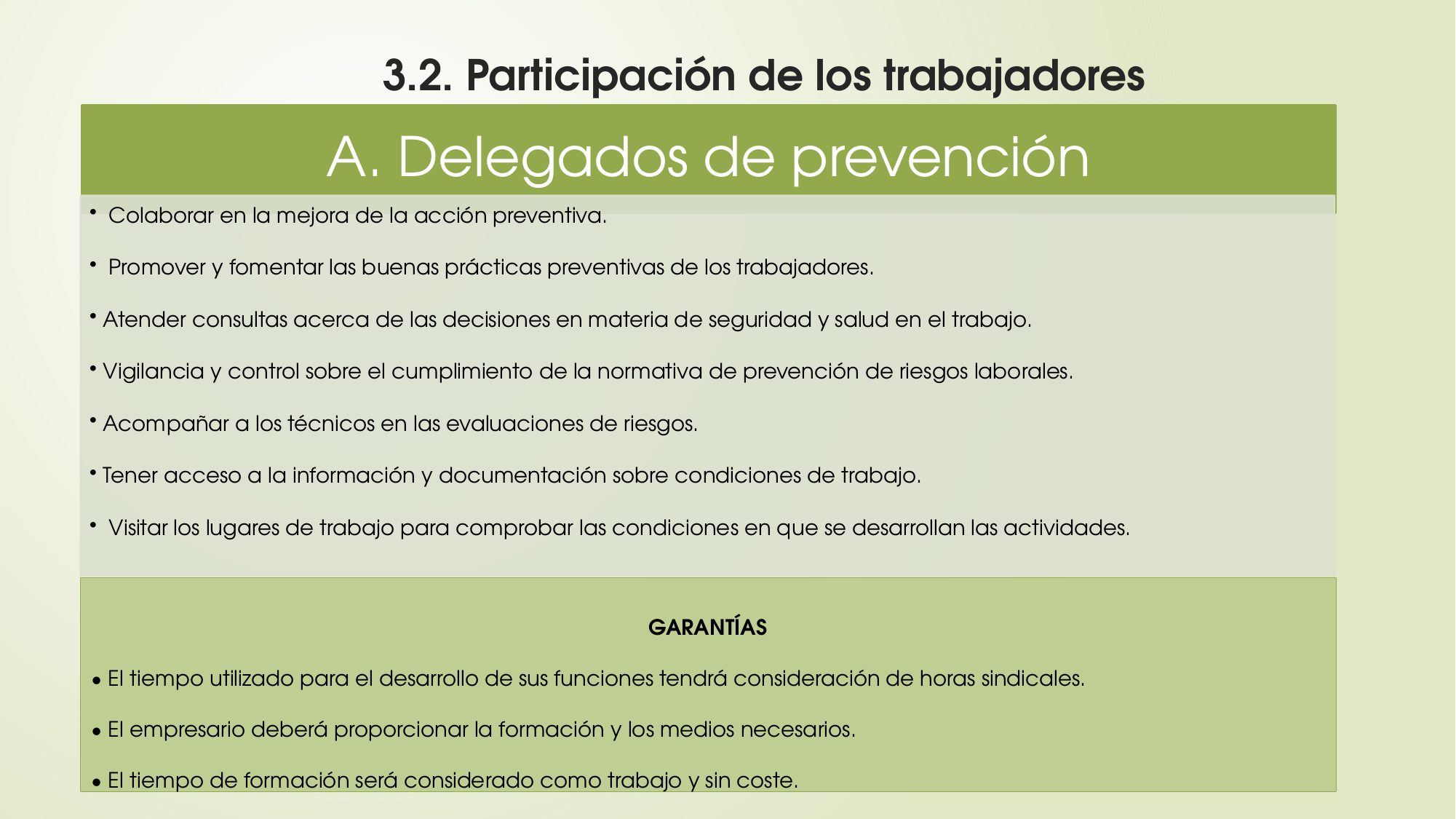

3.2. Participación de los trabajadores
A. Delegados de prevención
 Colaborar en la mejora de la acción preventiva.

 Promover y fomentar las buenas prácticas preventivas de los trabajadores.

Atender consultas acerca de las decisiones en materia de seguridad y salud en el trabajo.

Vigilancia y control sobre el cumplimiento de la normativa de prevención de riesgos laborales.

Acompañar a los técnicos en las evaluaciones de riesgos.

Tener acceso a la información y documentación sobre condiciones de trabajo.

 Visitar los lugares de trabajo para comprobar las condiciones en que se desarrollan las actividades.

GARANTÍAS

• El tiempo utilizado para el desarrollo de sus funciones tendrá consideración de horas sindicales.

• El empresario deberá proporcionar la formación y los medios necesarios.

• El tiempo de formación será considerado como trabajo y sin coste.